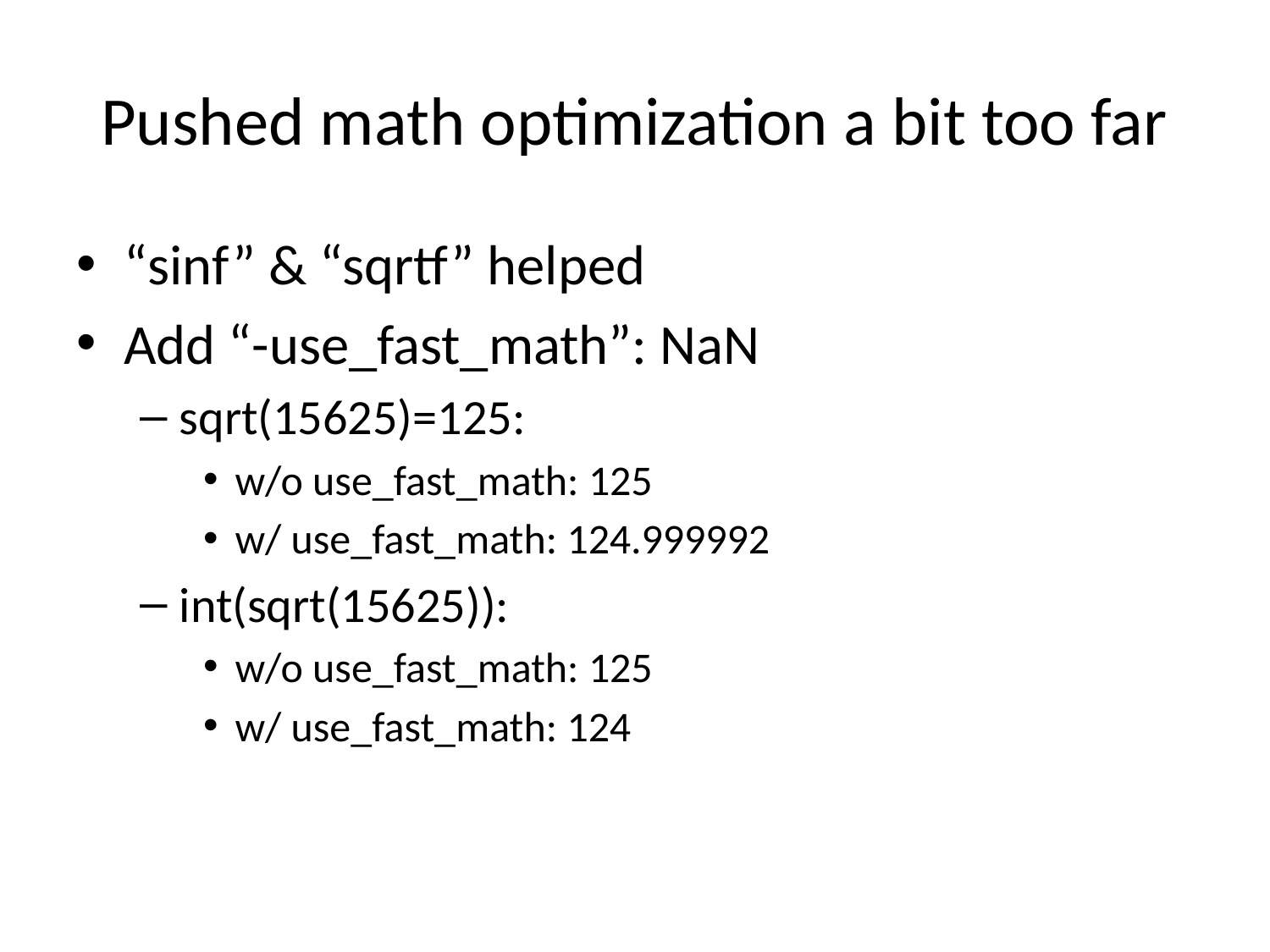

# Pushed math optimization a bit too far
“sinf” & “sqrtf” helped
Add “-use_fast_math”: NaN
sqrt(15625)=125:
w/o use_fast_math: 125
w/ use_fast_math: 124.999992
int(sqrt(15625)):
w/o use_fast_math: 125
w/ use_fast_math: 124